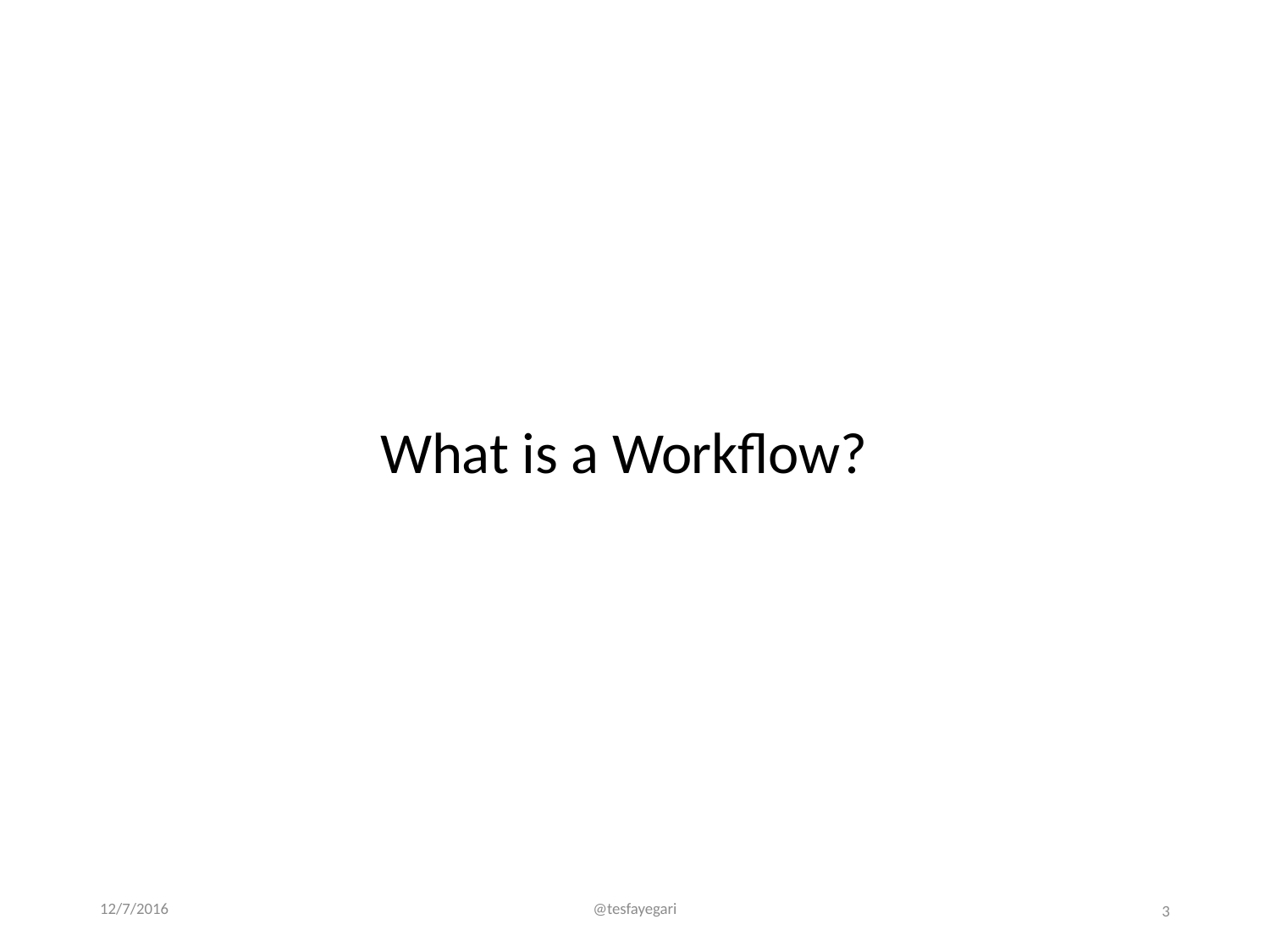

# What is a Workflow?
12/7/2016
@tesfayegari
3